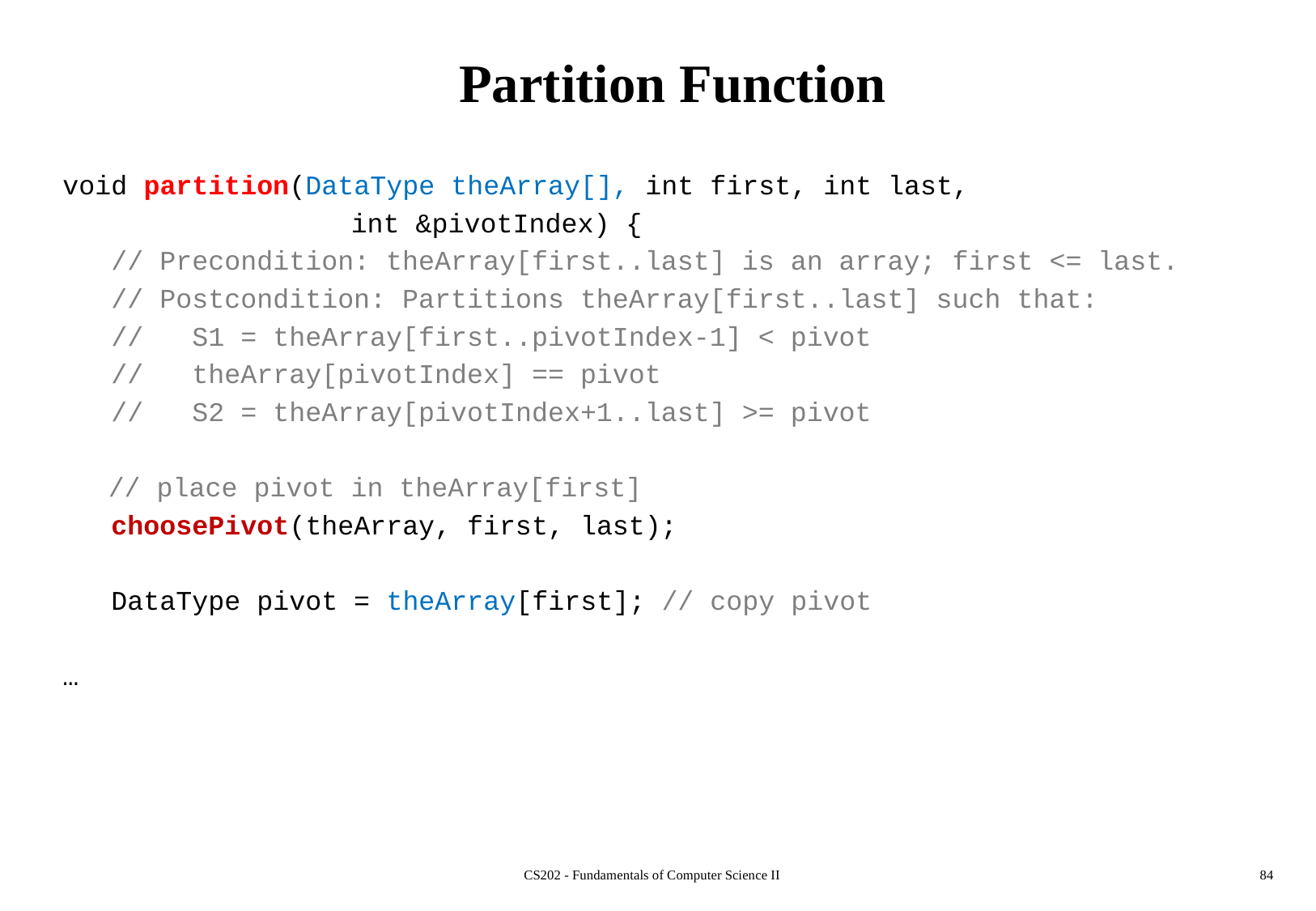

# Partition Function
void partition(DataType theArray[], int first, int last,
			int &pivotIndex) {
   // Precondition: theArray[first..last] is an array; first <= last.
   // Postcondition: Partitions theArray[first..last] such that:
   //   S1 = theArray[first..pivotIndex-1] < pivot
   //   theArray[pivotIndex] == pivot
   //   S2 = theArray[pivotIndex+1..last] >= pivot

	// place pivot in theArray[first]
   choosePivot(theArray, first, last);

   DataType pivot = theArray[first]; // copy pivot

…
CS202 - Fundamentals of Computer Science II
84